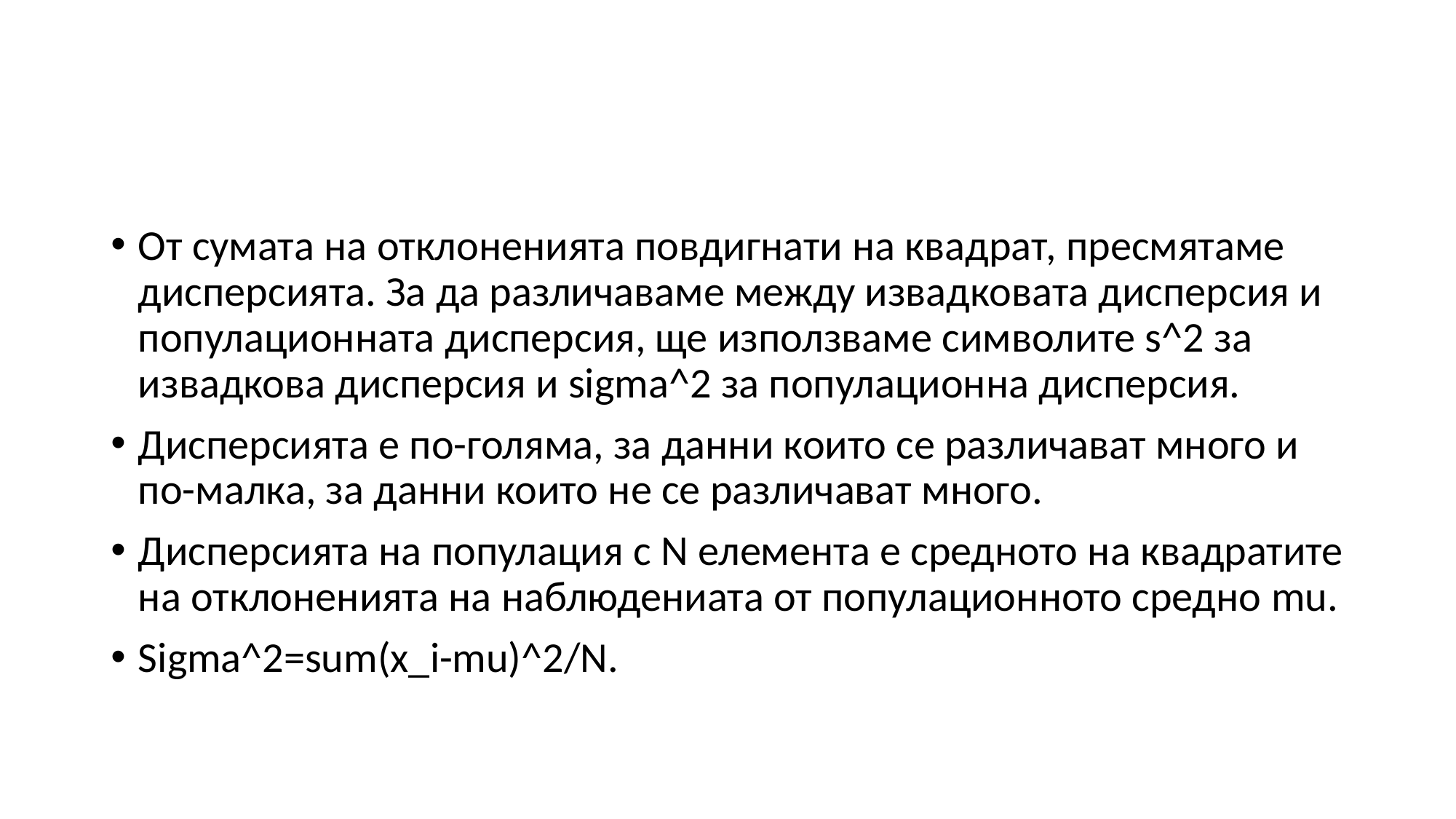

#
От сумата на отклоненията повдигнати на квадрат, пресмятаме дисперсията. За да различаваме между извадковата дисперсия и популационната дисперсия, ще използваме символите s^2 за извадкова дисперсия и sigma^2 за популационна дисперсия.
Дисперсията е по-голяма, за данни които се различават много и по-малка, за данни които не се различават много.
Дисперсията на популация с N елемента е средното на квадратите на отклоненията на наблюдениата от популационното средно mu.
Sigma^2=sum(x_i-mu)^2/N.